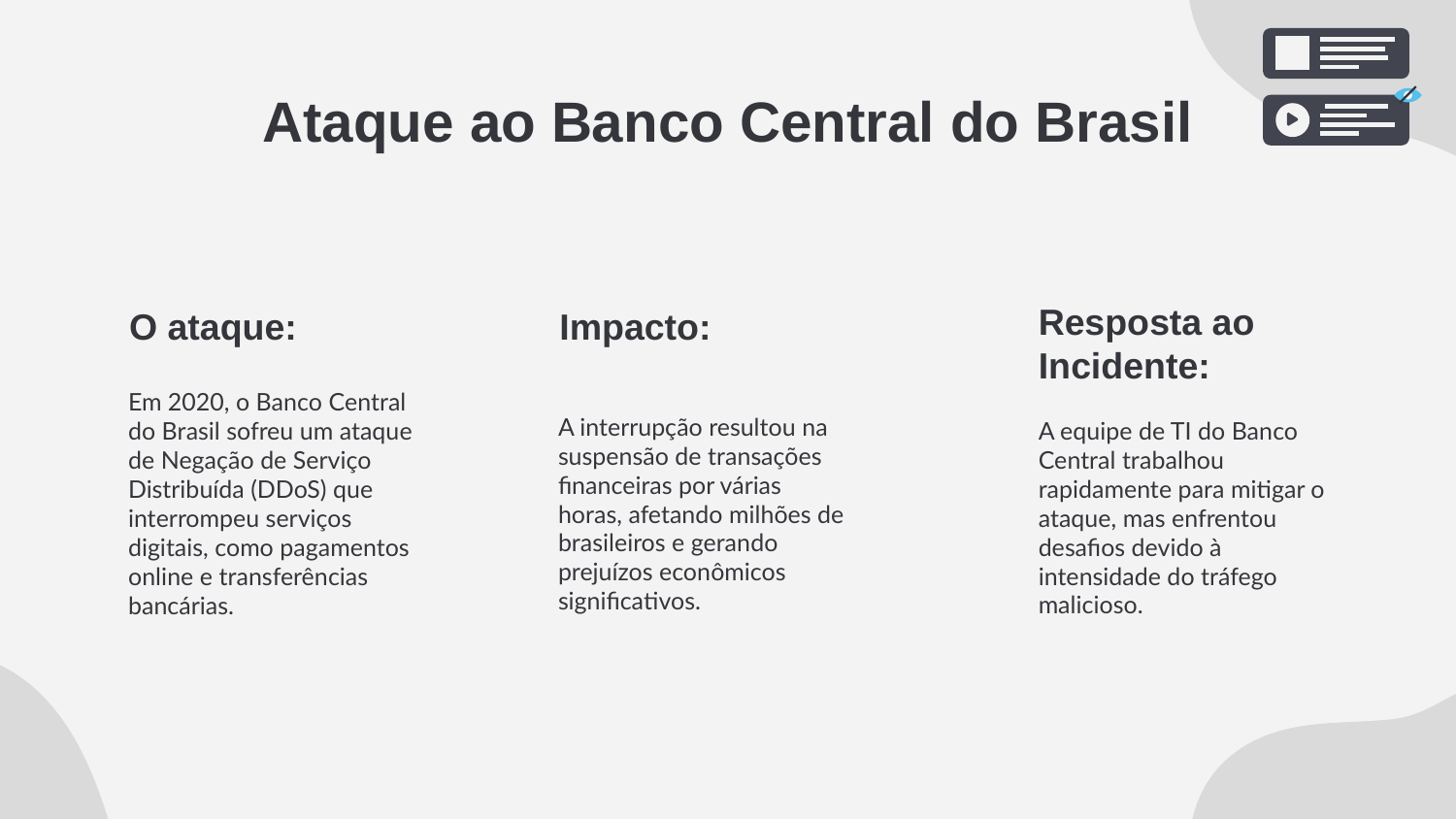

# Ataque ao Banco Central do Brasil
O ataque:
Impacto:
Resposta ao Incidente:
Em 2020, o Banco Central do Brasil sofreu um ataque de Negação de Serviço Distribuída (DDoS) que interrompeu serviços digitais, como pagamentos online e transferências bancárias.
A interrupção resultou na suspensão de transações financeiras por várias horas, afetando milhões de brasileiros e gerando prejuízos econômicos significativos.
A equipe de TI do Banco Central trabalhou rapidamente para mitigar o ataque, mas enfrentou desafios devido à intensidade do tráfego malicioso.